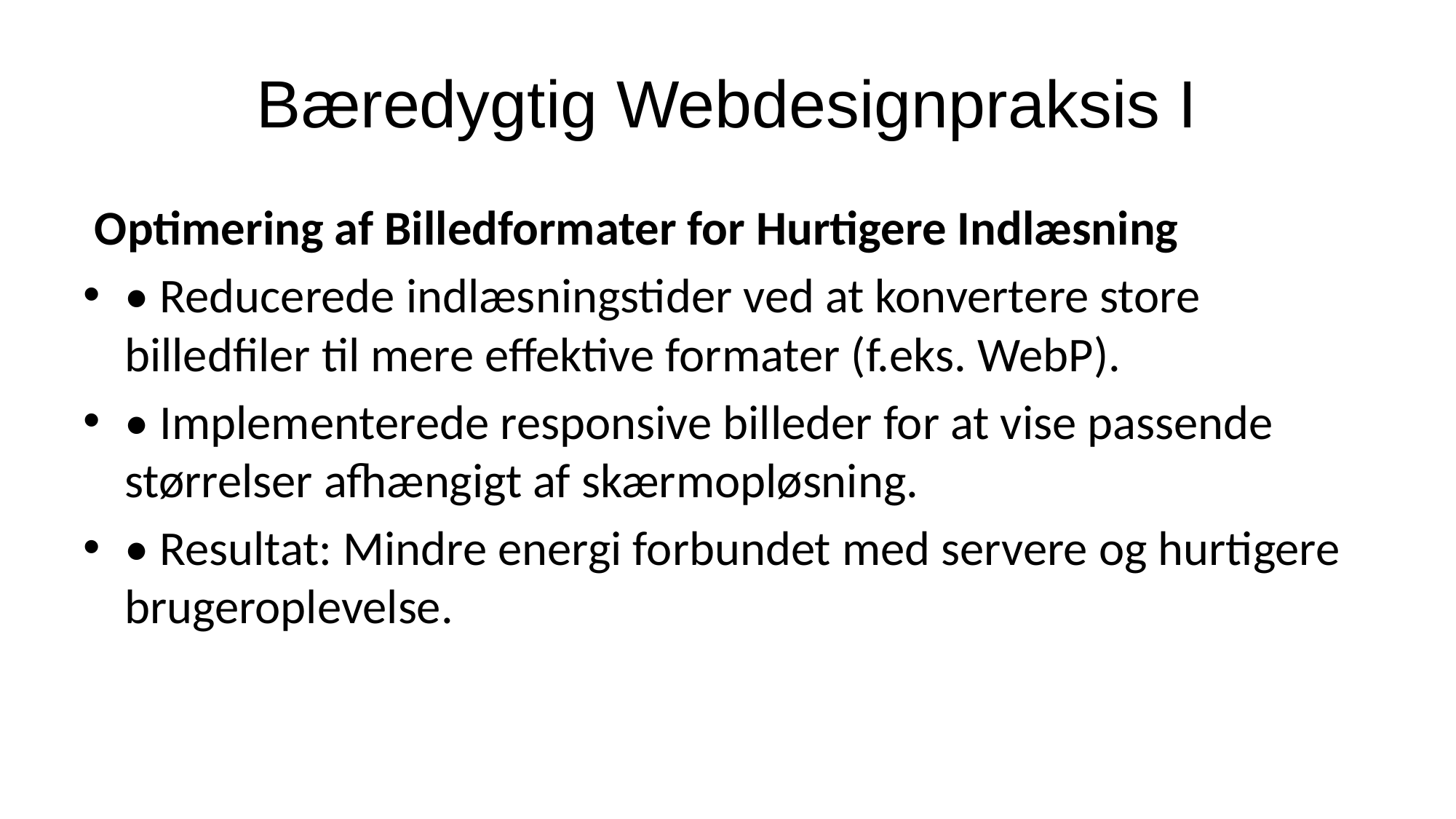

# Bæredygtig Webdesignpraksis I
 Optimering af Billedformater for Hurtigere Indlæsning
• Reducerede indlæsningstider ved at konvertere store billedfiler til mere effektive formater (f.eks. WebP).
• Implementerede responsive billeder for at vise passende størrelser afhængigt af skærmopløsning.
• Resultat: Mindre energi forbundet med servere og hurtigere brugeroplevelse.